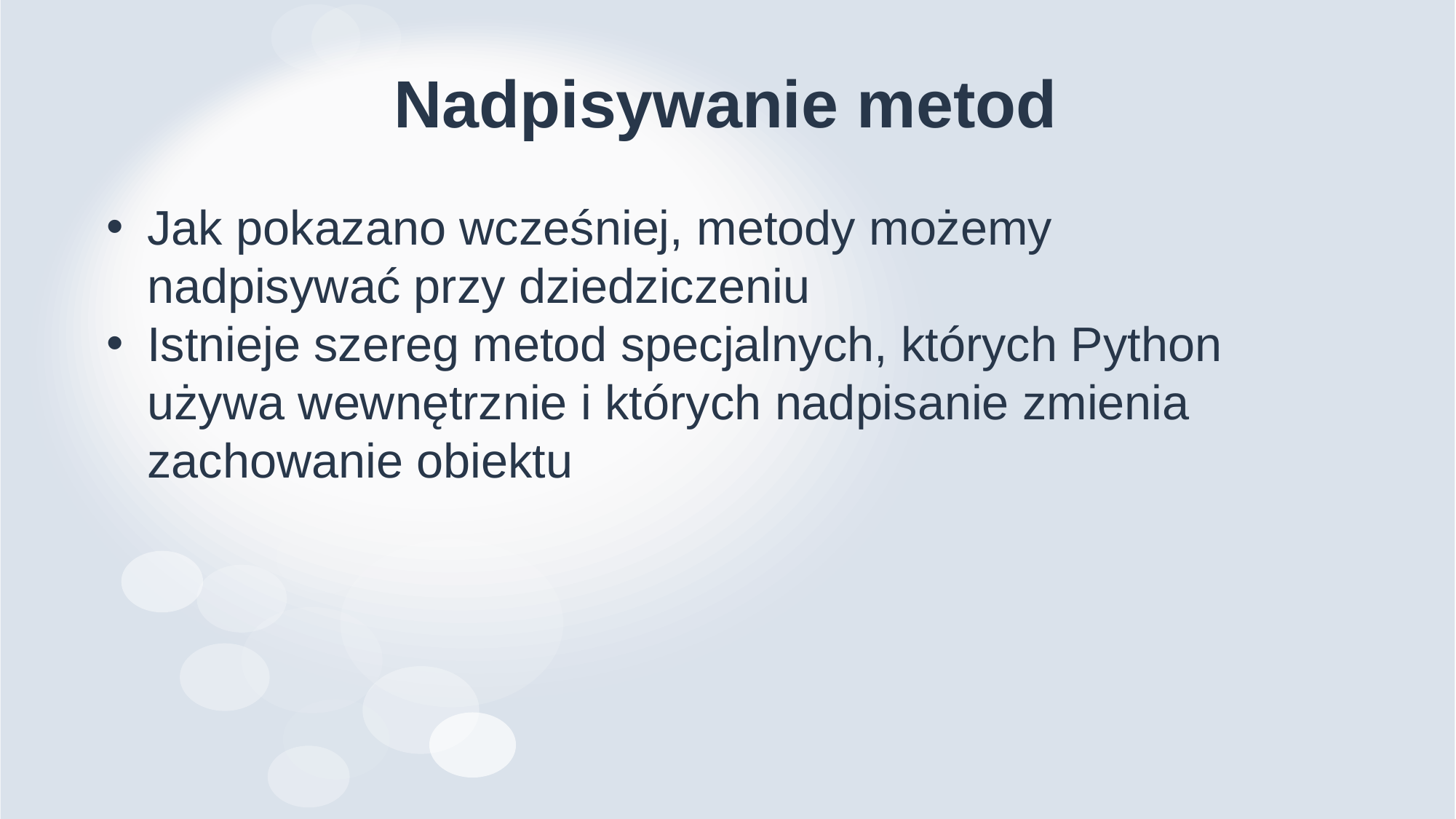

# Nadpisywanie metod
Jak pokazano wcześniej, metody możemy nadpisywać przy dziedziczeniu
Istnieje szereg metod specjalnych, których Python używa wewnętrznie i których nadpisanie zmienia zachowanie obiektu